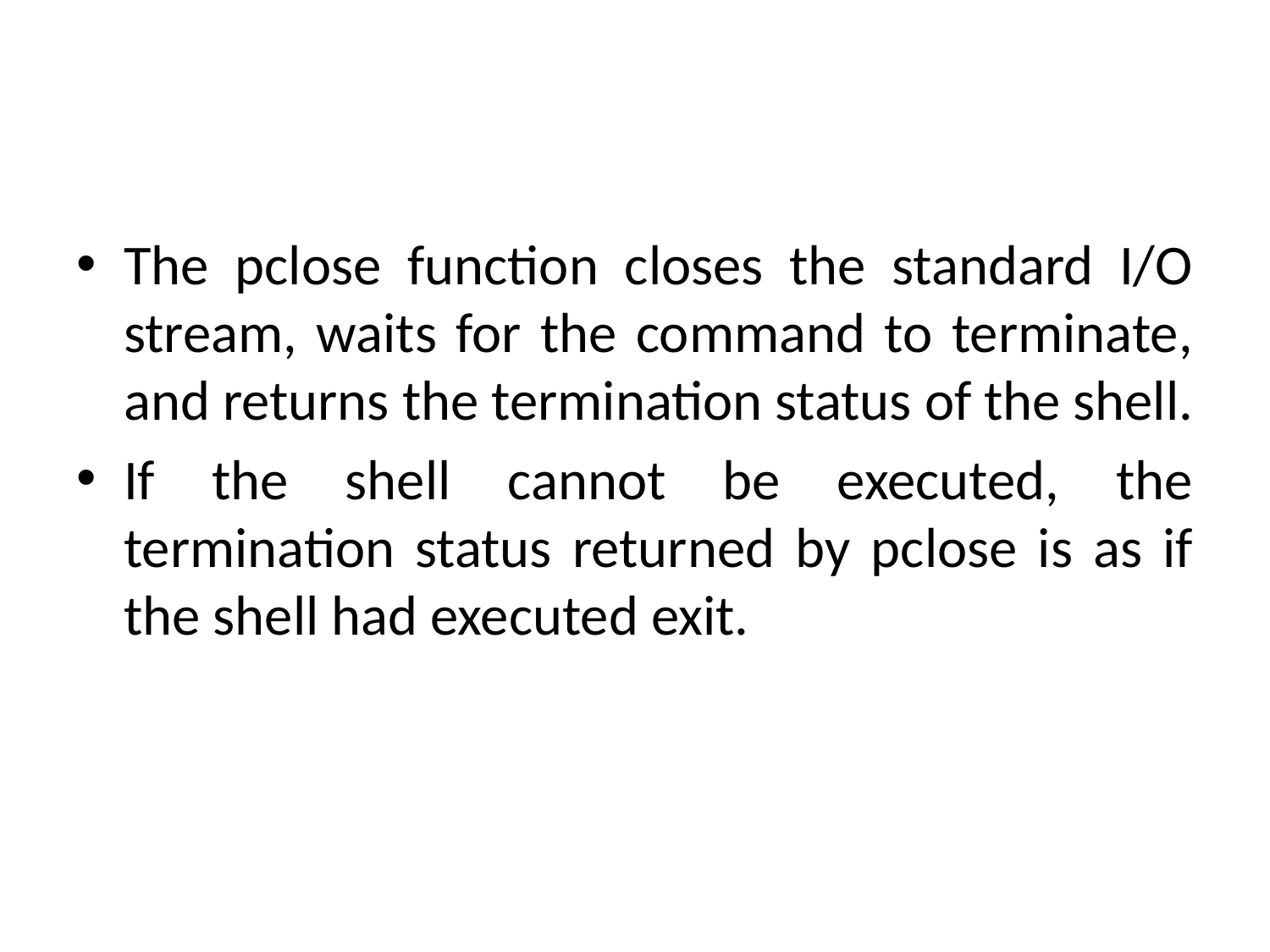

#
The pclose function closes the standard I/O stream, waits for the command to terminate, and returns the termination status of the shell.
If the shell cannot be executed, the termination status returned by pclose is as if the shell had executed exit.